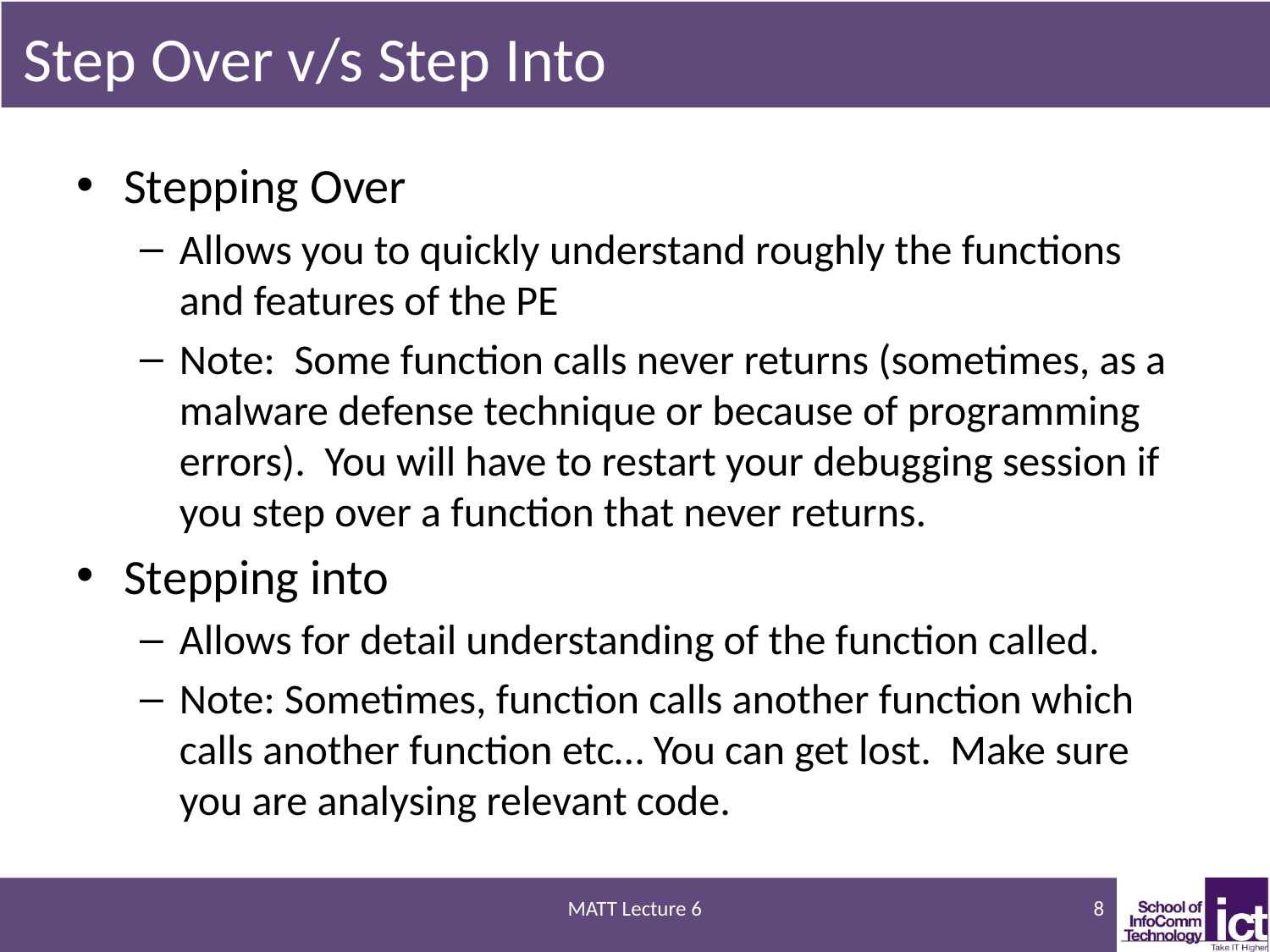

# Step Over v/s Step Into
Stepping Over
Allows you to quickly understand roughly the functions and features of the PE
Note:  Some function calls never returns (sometimes, as a malware defense technique or because of programming errors).  You will have to restart your debugging session if you step over a function that never returns.
Stepping into
Allows for detail understanding of the function called.
Note: Sometimes, function calls another function which calls another function etc… You can get lost.  Make sure you are analysing relevant code.
MATT Lecture 6
8